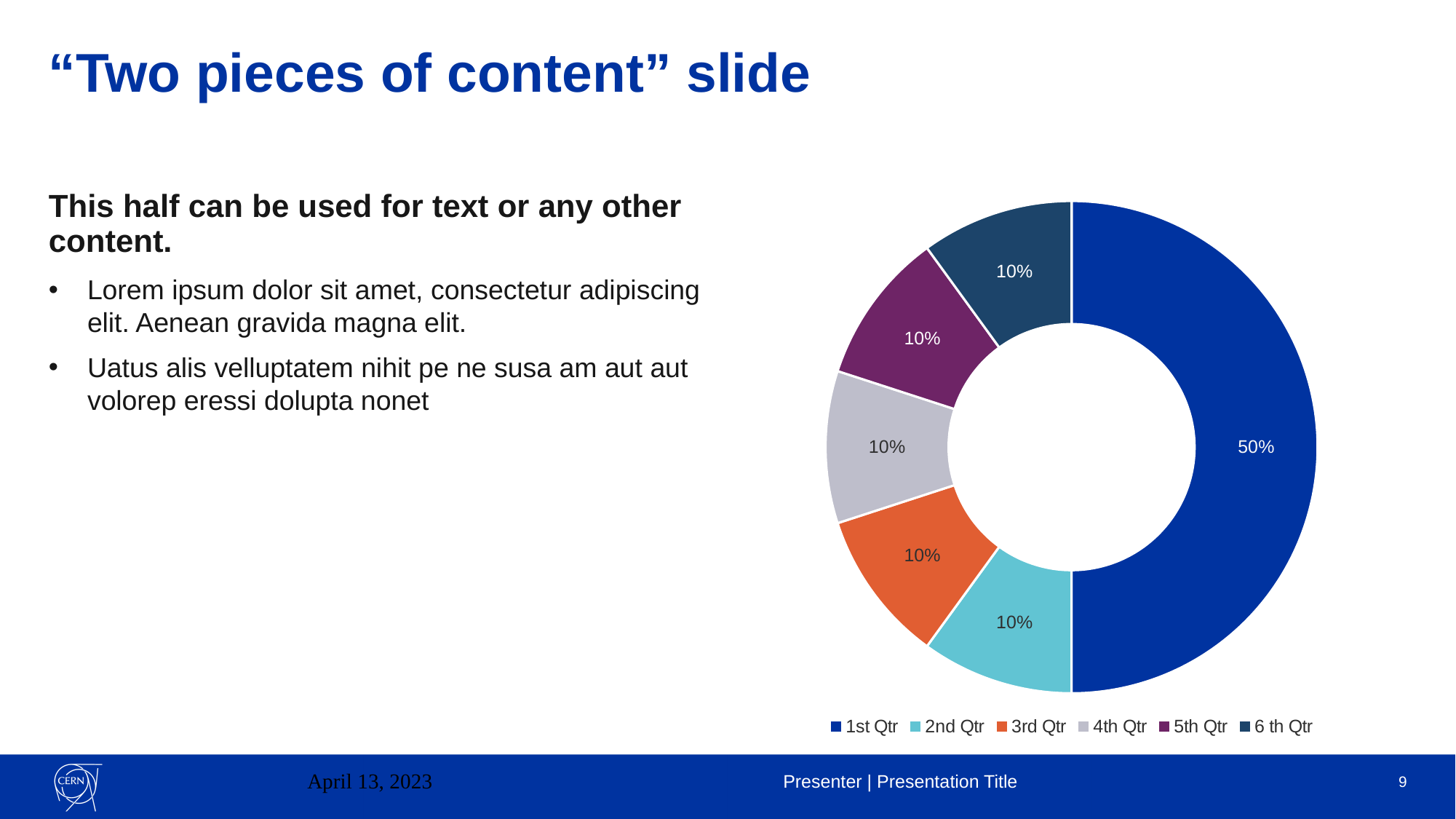

# “Two pieces of content” slide

### Chart

| Category | Sales |
|---|---|
| 1st Qtr | 50.0 |
| 2nd Qtr | 10.0 |
| 3rd Qtr | 10.0 |
| 4th Qtr | 10.0 |
| 5th Qtr | 10.0 |
| 6 th Qtr | 10.0 |
This half can be used for text or any other content.
Lorem ipsum dolor sit amet, consectetur adipiscing elit. Aenean gravida magna elit.
Uatus alis velluptatem nihit pe ne susa am aut aut volorep eressi dolupta nonet
April 13, 2023
Presenter | Presentation Title
9